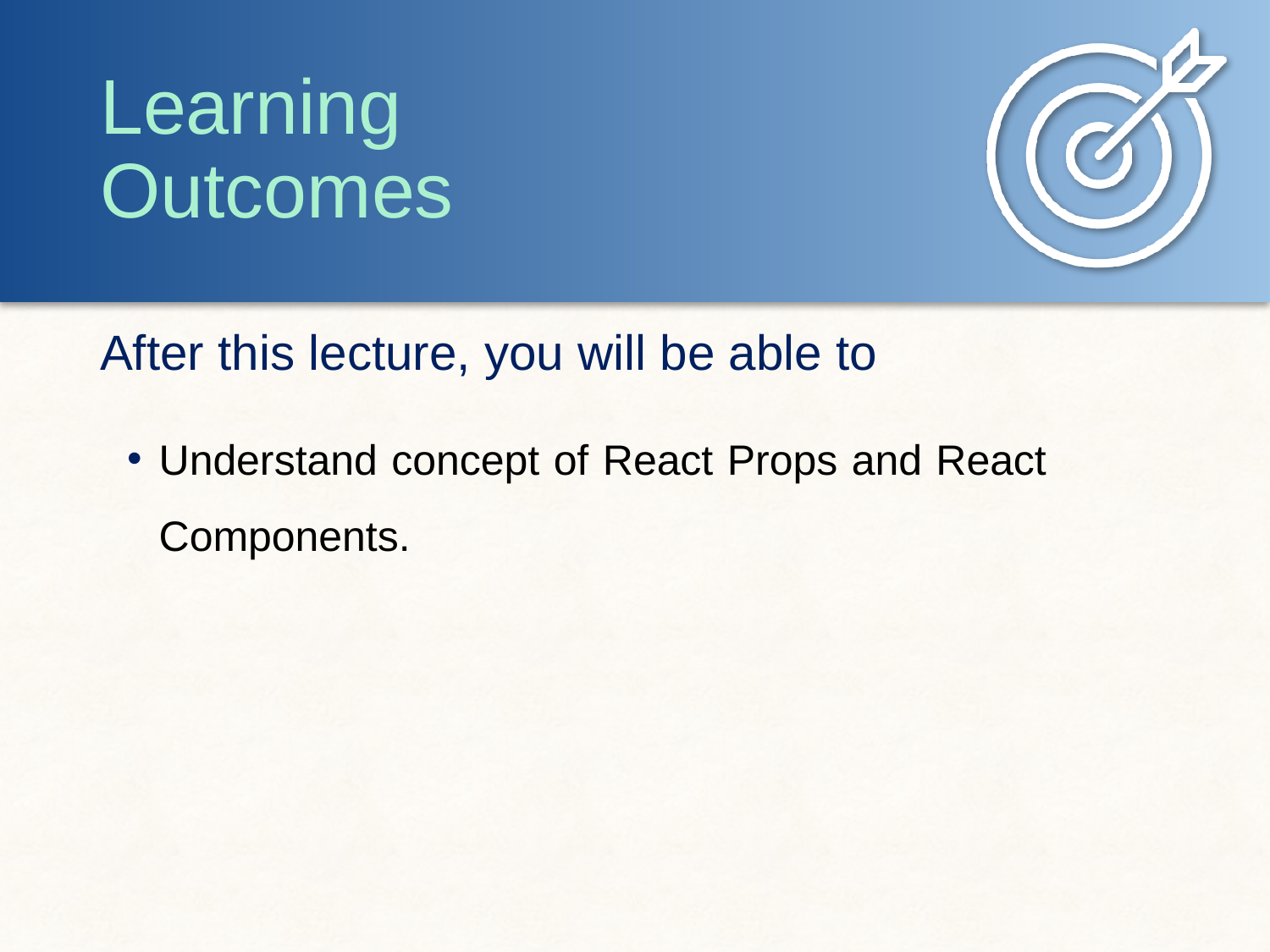

Understand concept of React Props and React Components.